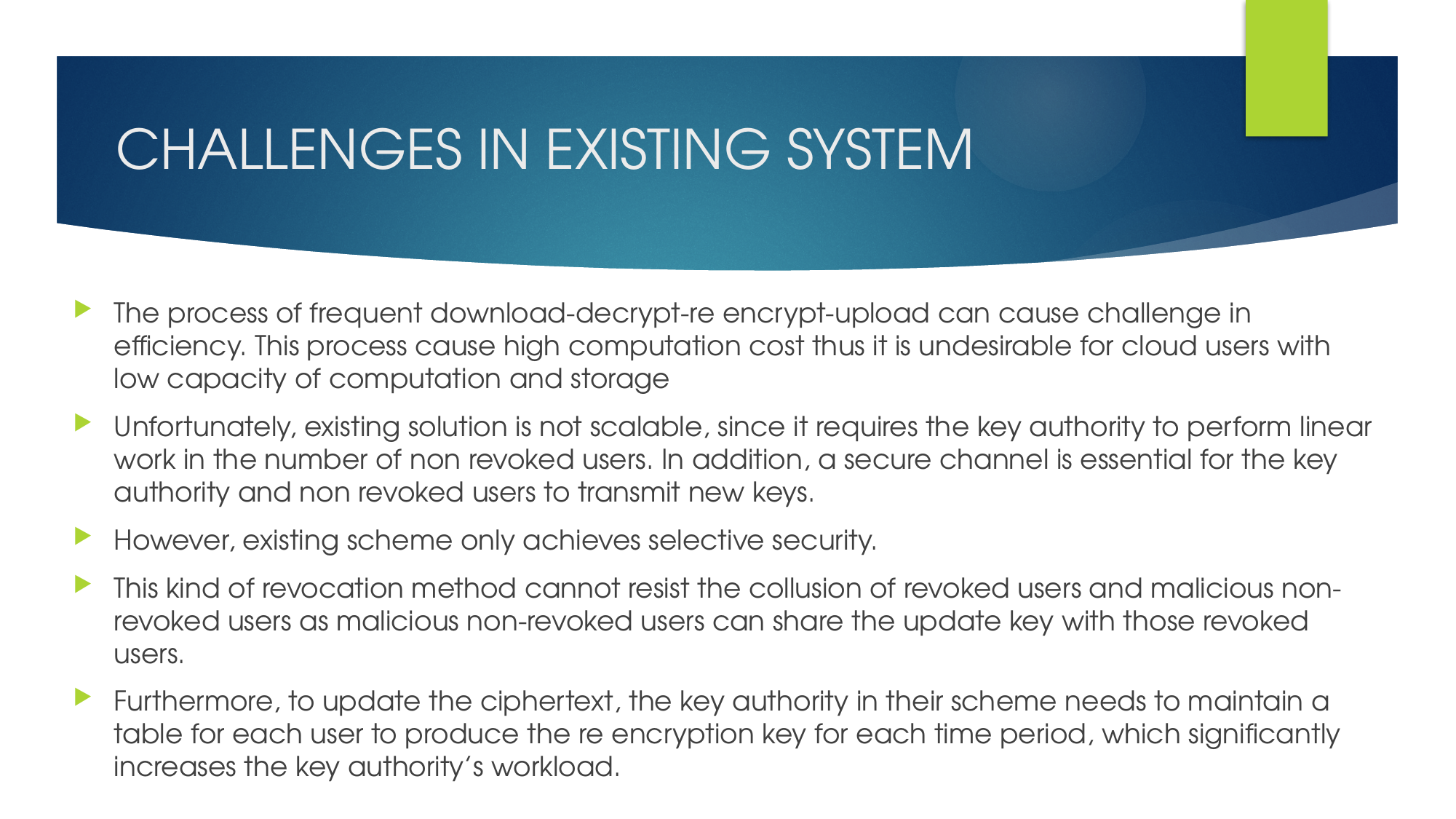

# CHALLENGES IN EXISTING SYSTEM
The process of frequent download-decrypt-re encrypt-upload can cause challenge in efficiency. This process cause high computation cost thus it is undesirable for cloud users with low capacity of computation and storage
Unfortunately, existing solution is not scalable, since it requires the key authority to perform linear work in the number of non revoked users. In addition, a secure channel is essential for the key authority and non revoked users to transmit new keys.
However, existing scheme only achieves selective security.
This kind of revocation method cannot resist the collusion of revoked users and malicious non-revoked users as malicious non-revoked users can share the update key with those revoked users.
Furthermore, to update the ciphertext, the key authority in their scheme needs to maintain a table for each user to produce the re encryption key for each time period, which significantly increases the key authority’s workload.